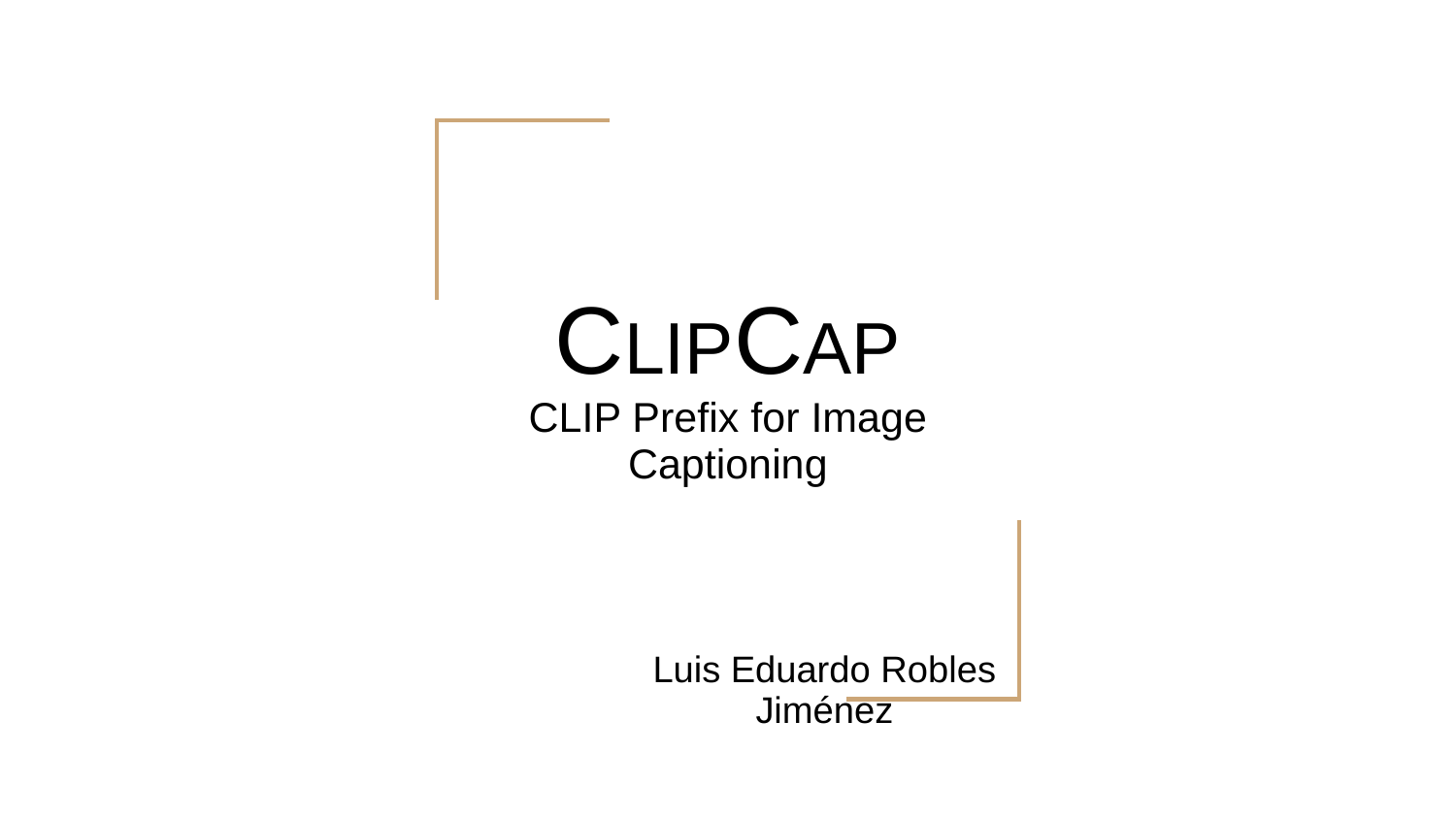

# CLIPCAP
CLIP Prefix for Image Captioning
Luis Eduardo Robles Jiménez